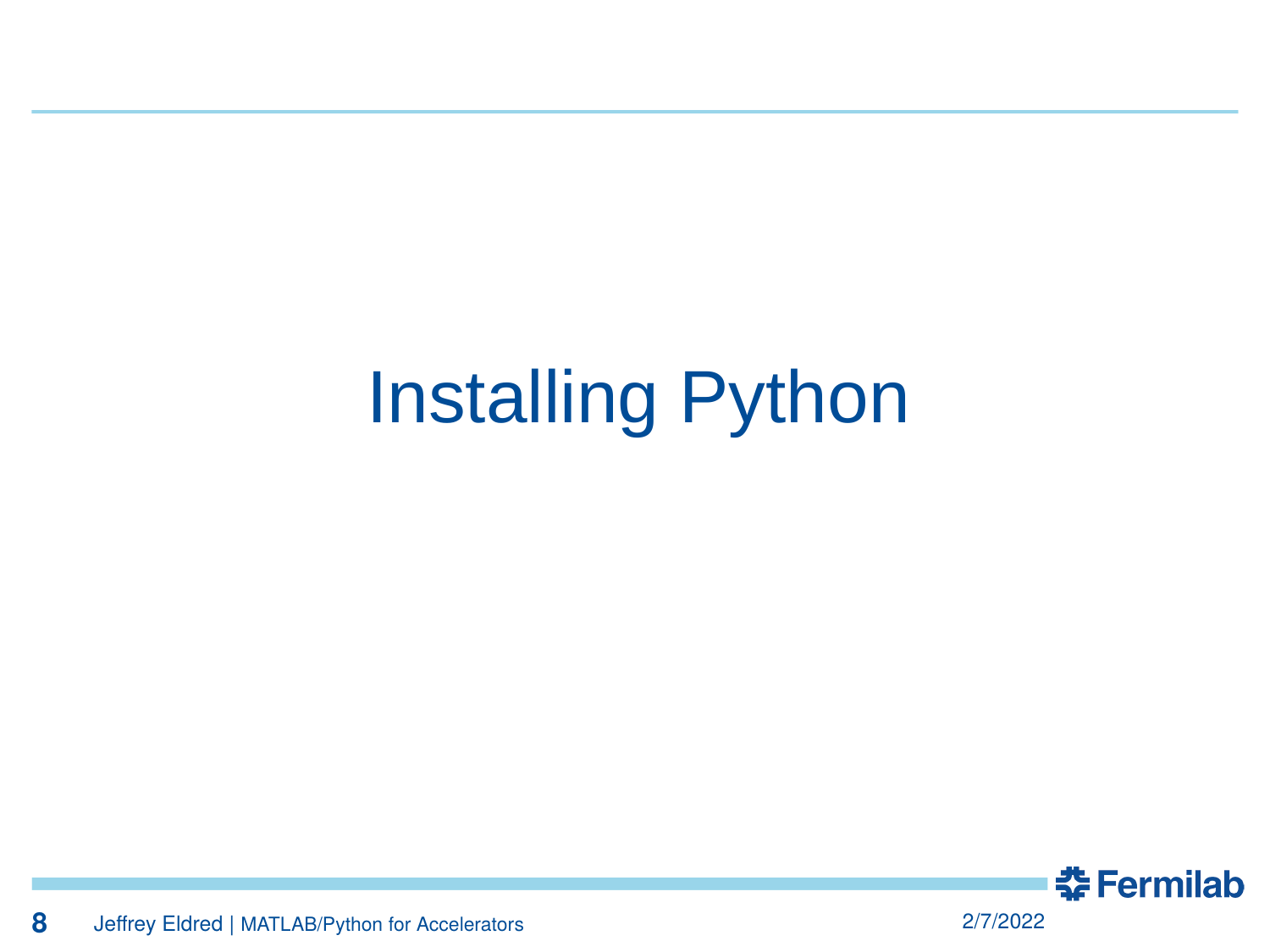

8
8
Installing Python

8
2/7/2022
Jeffrey Eldred | MATLAB/Python for Accelerators